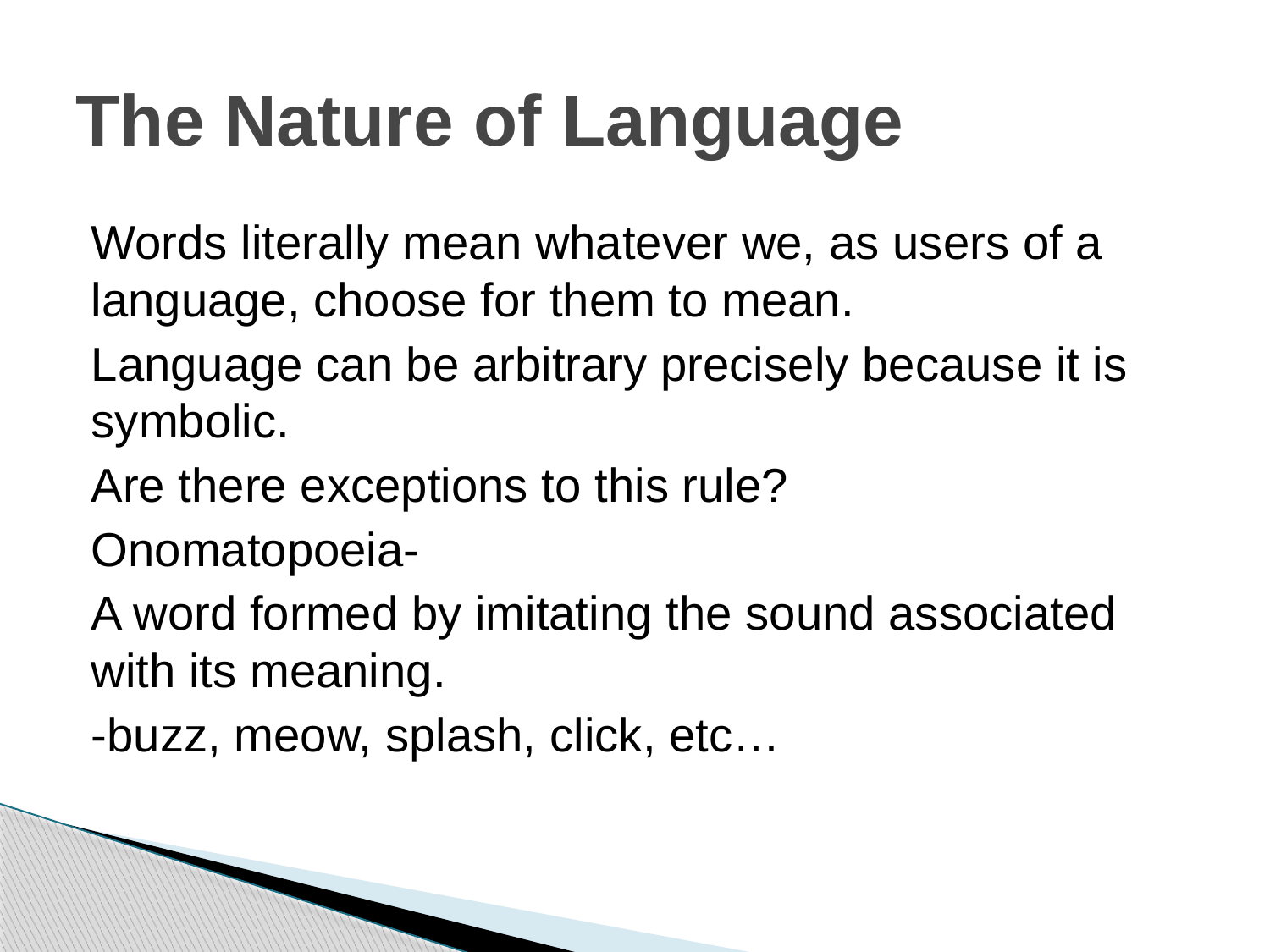

# The Nature of Language
Words literally mean whatever we, as users of a language, choose for them to mean.
Language can be arbitrary precisely because it is symbolic.
Are there exceptions to this rule?
Onomatopoeia-
A word formed by imitating the sound associated with its meaning.
-buzz, meow, splash, click, etc…